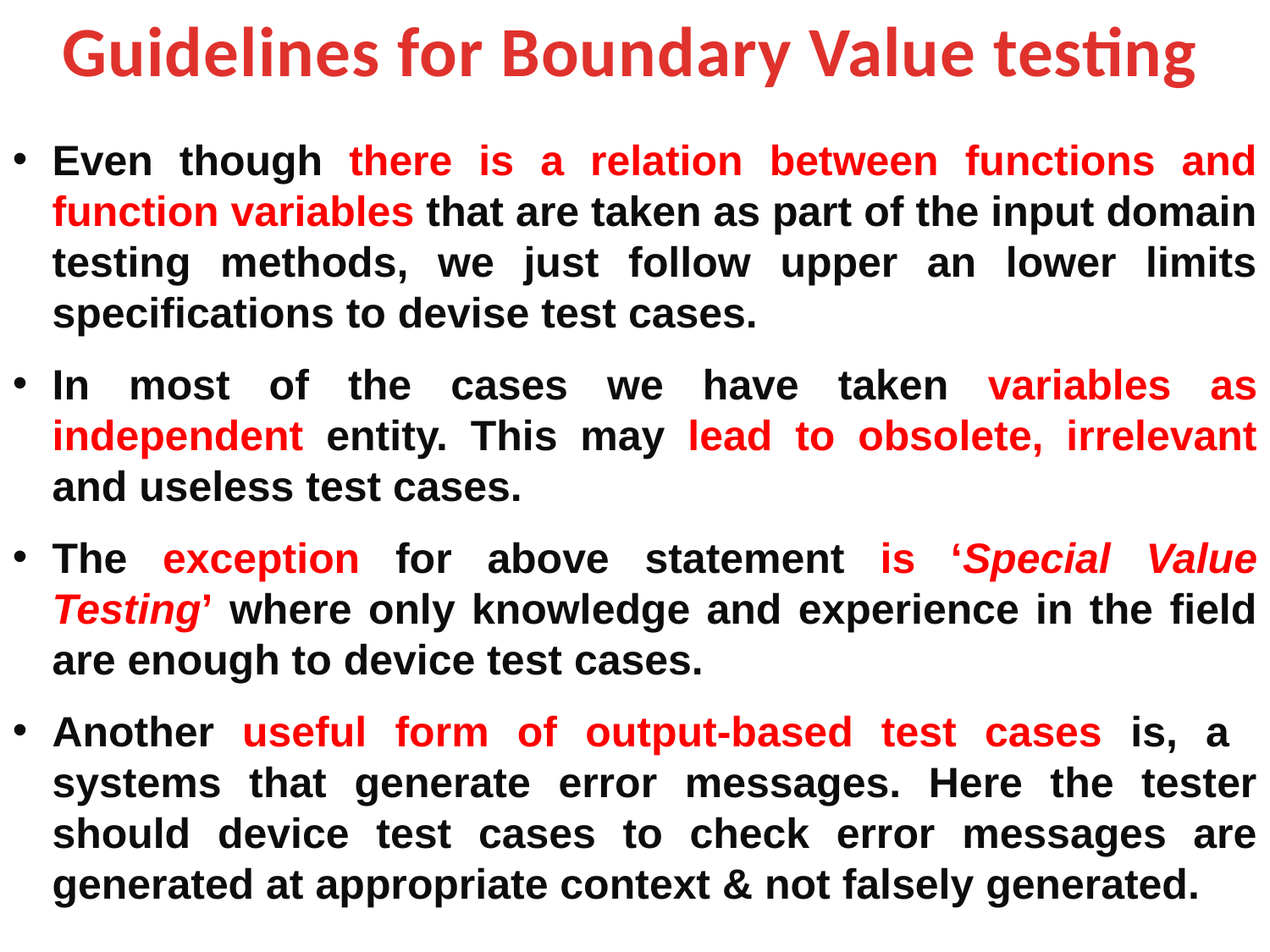

Guidelines for Boundary Value testing
Even though there is a relation between functions and function variables that are taken as part of the input domain testing methods, we just follow upper an lower limits specifications to devise test cases.
In most of the cases we have taken variables as independent entity. This may lead to obsolete, irrelevant and useless test cases.
The exception for above statement is ‘Special Value Testing’ where only knowledge and experience in the field are enough to device test cases.
Another useful form of output-based test cases is, a  systems that generate error messages. Here the tester should device test cases to check error messages are generated at appropriate context & not falsely generated.